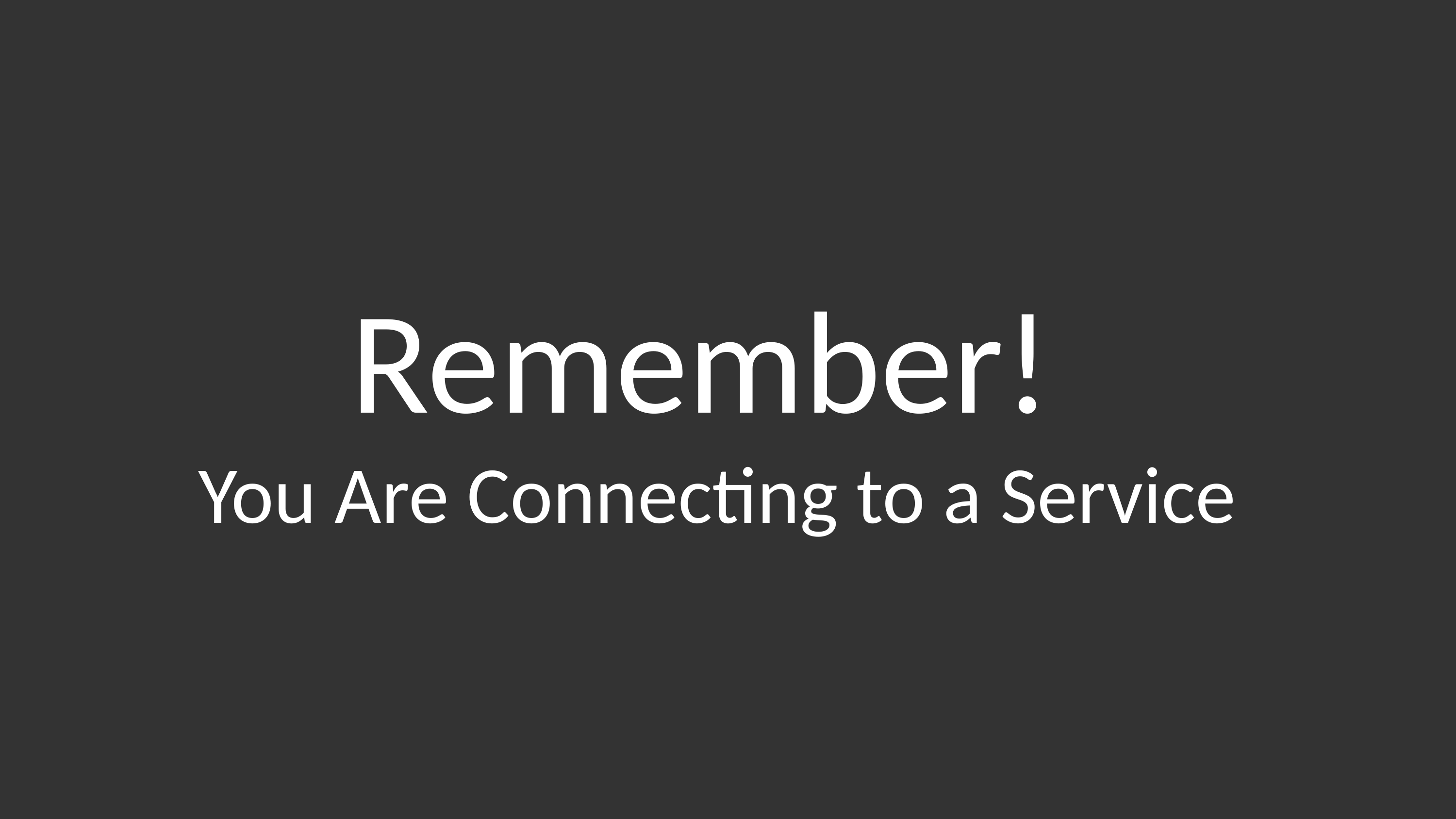

# Remember! You Are Connecting to a Service